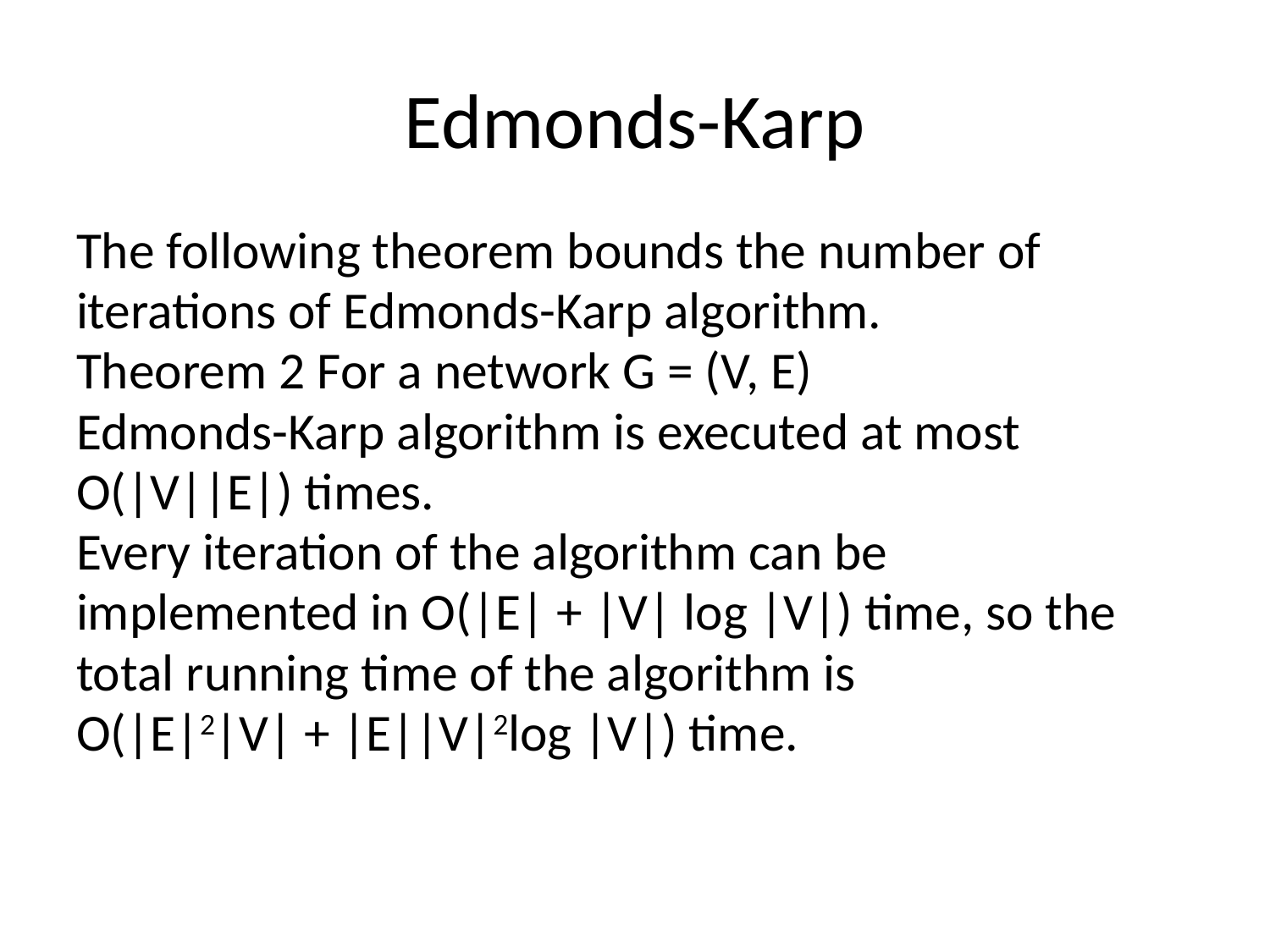

# Edmonds-Karp
The following theorem bounds the number of
iterations of Edmonds-Karp algorithm.
Theorem 2 For a network G = (V, E)
Edmonds-Karp algorithm is executed at most
O(|V||E|) times.
Every iteration of the algorithm can be
implemented in O(|E| + |V| log |V|) time, so the
total running time of the algorithm is
O(|E|2|V| + |E||V|2log |V|) time.